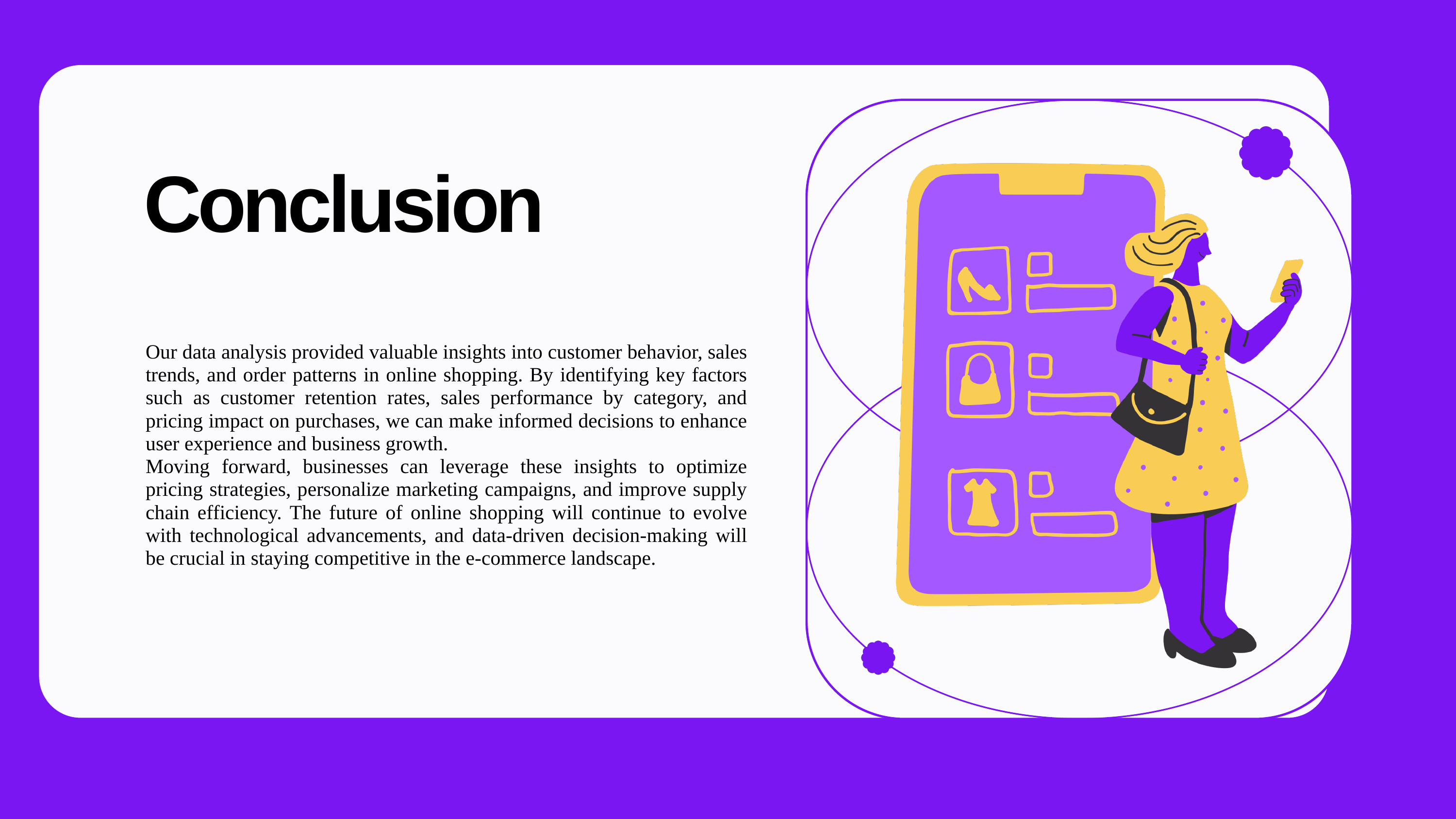

Conclusion
Our data analysis provided valuable insights into customer behavior, sales trends, and order patterns in online shopping. By identifying key factors such as customer retention rates, sales performance by category, and pricing impact on purchases, we can make informed decisions to enhance user experience and business growth.
Moving forward, businesses can leverage these insights to optimize pricing strategies, personalize marketing campaigns, and improve supply chain efficiency. The future of online shopping will continue to evolve with technological advancements, and data-driven decision-making will be crucial in staying competitive in the e-commerce landscape.